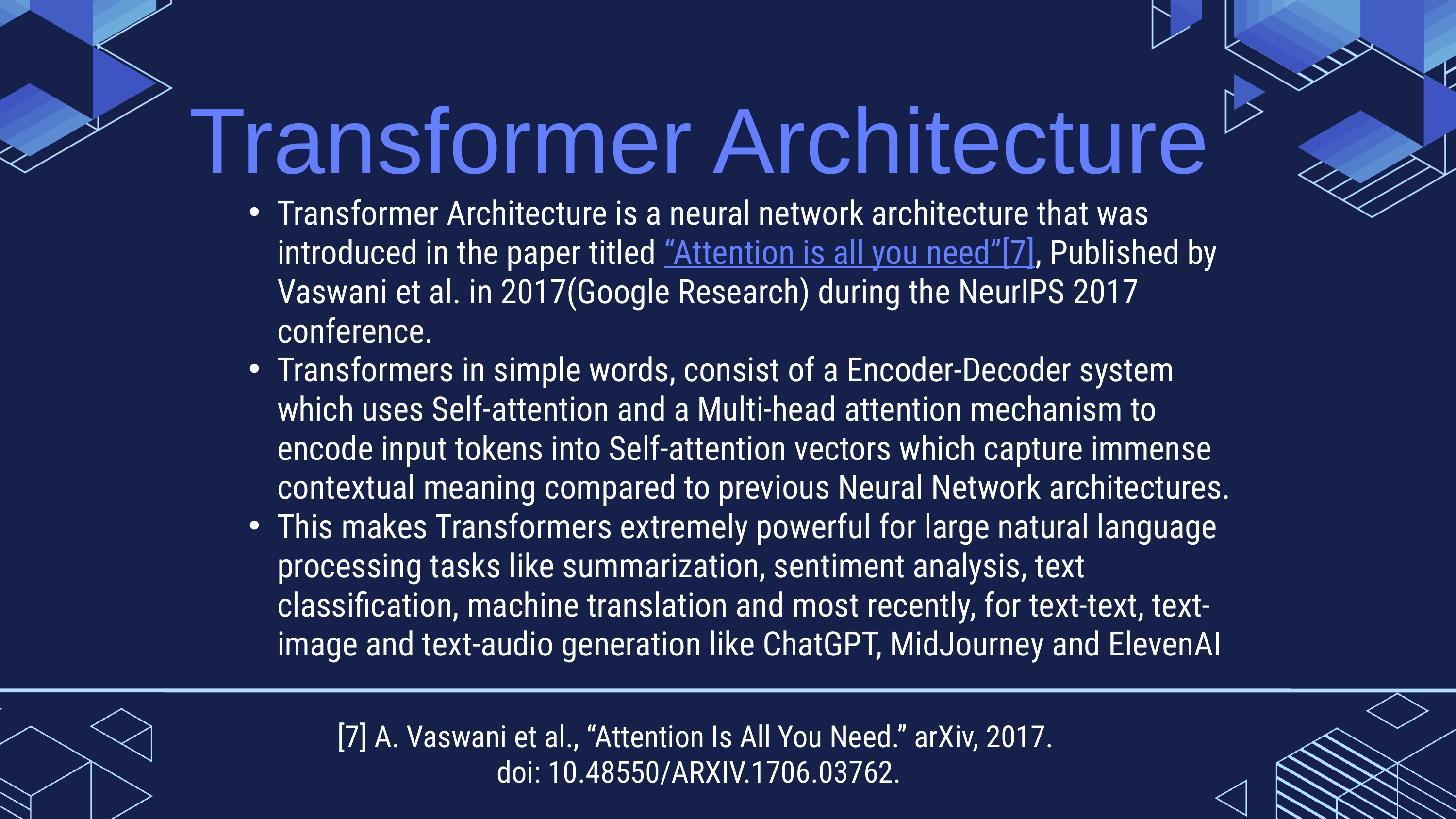

Transformer Architecture
Transformer Architecture is a neural network architecture that was introduced in the paper titled “Attention is all you need”[7], Published by Vaswani et al. in 2017(Google Research) during the NeurIPS 2017 conference.
Transformers in simple words, consist of a Encoder-Decoder system which uses Self-attention and a Multi-head attention mechanism to encode input tokens into Self-attention vectors which capture immense contextual meaning compared to previous Neural Network architectures.
This makes Transformers extremely powerful for large natural language processing tasks like summarization, sentiment analysis, text classification, machine translation and most recently, for text-text, text-image and text-audio generation like ChatGPT, MidJourney and ElevenAI

[7] A. Vaswani et al., “Attention Is All You Need.” arXiv, 2017.
doi: 10.48550/ARXIV.1706.03762.